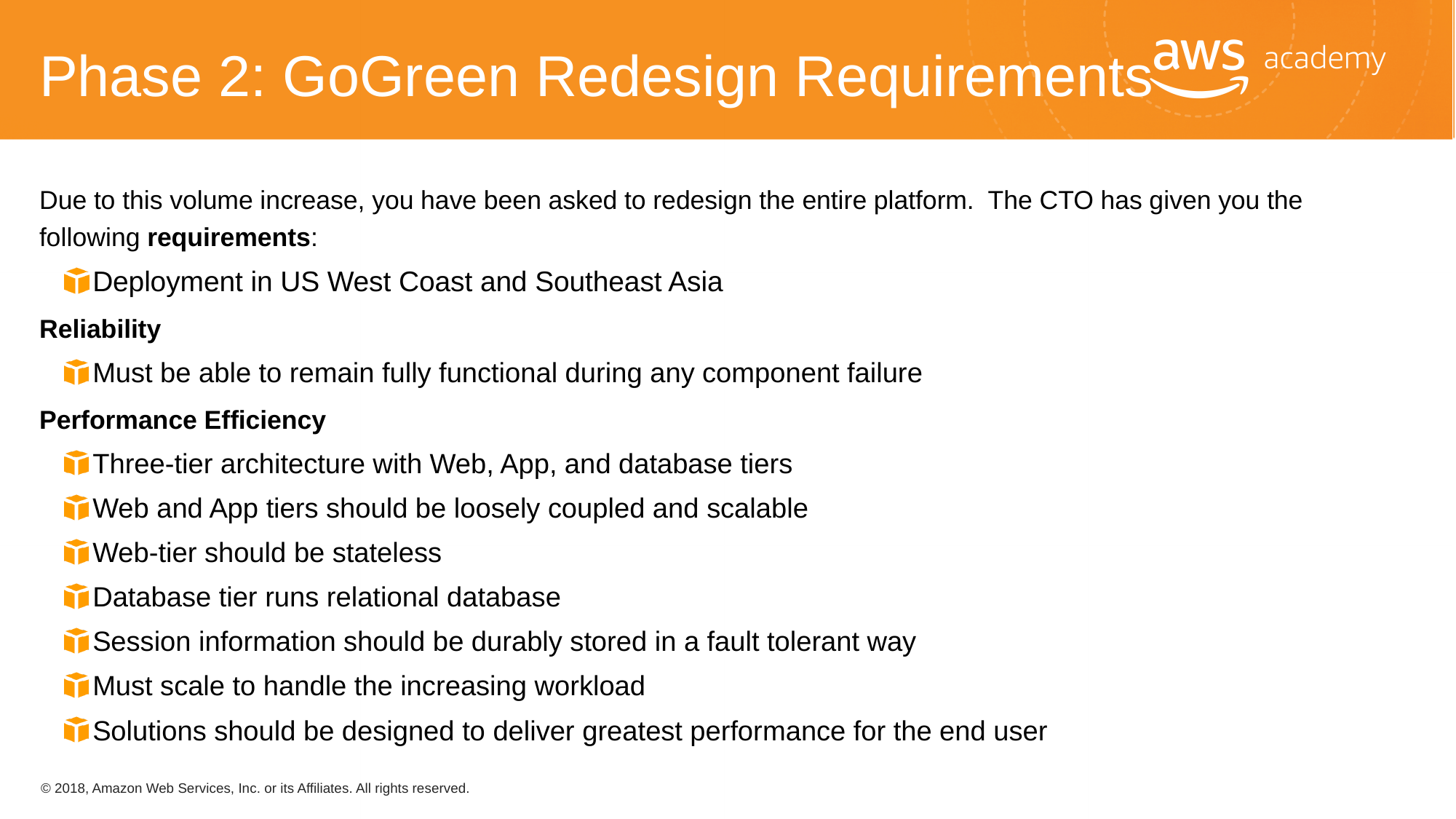

# Phase 2: GoGreen Redesign Requirements
Due to this volume increase, you have been asked to redesign the entire platform.  The CTO has given you the following requirements:
Deployment in US West Coast and Southeast Asia
Reliability
Must be able to remain fully functional during any component failure
Performance Efficiency
Three-tier architecture with Web, App, and database tiers
Web and App tiers should be loosely coupled and scalable
Web-tier should be stateless
Database tier runs relational database
Session information should be durably stored in a fault tolerant way
Must scale to handle the increasing workload
Solutions should be designed to deliver greatest performance for the end user